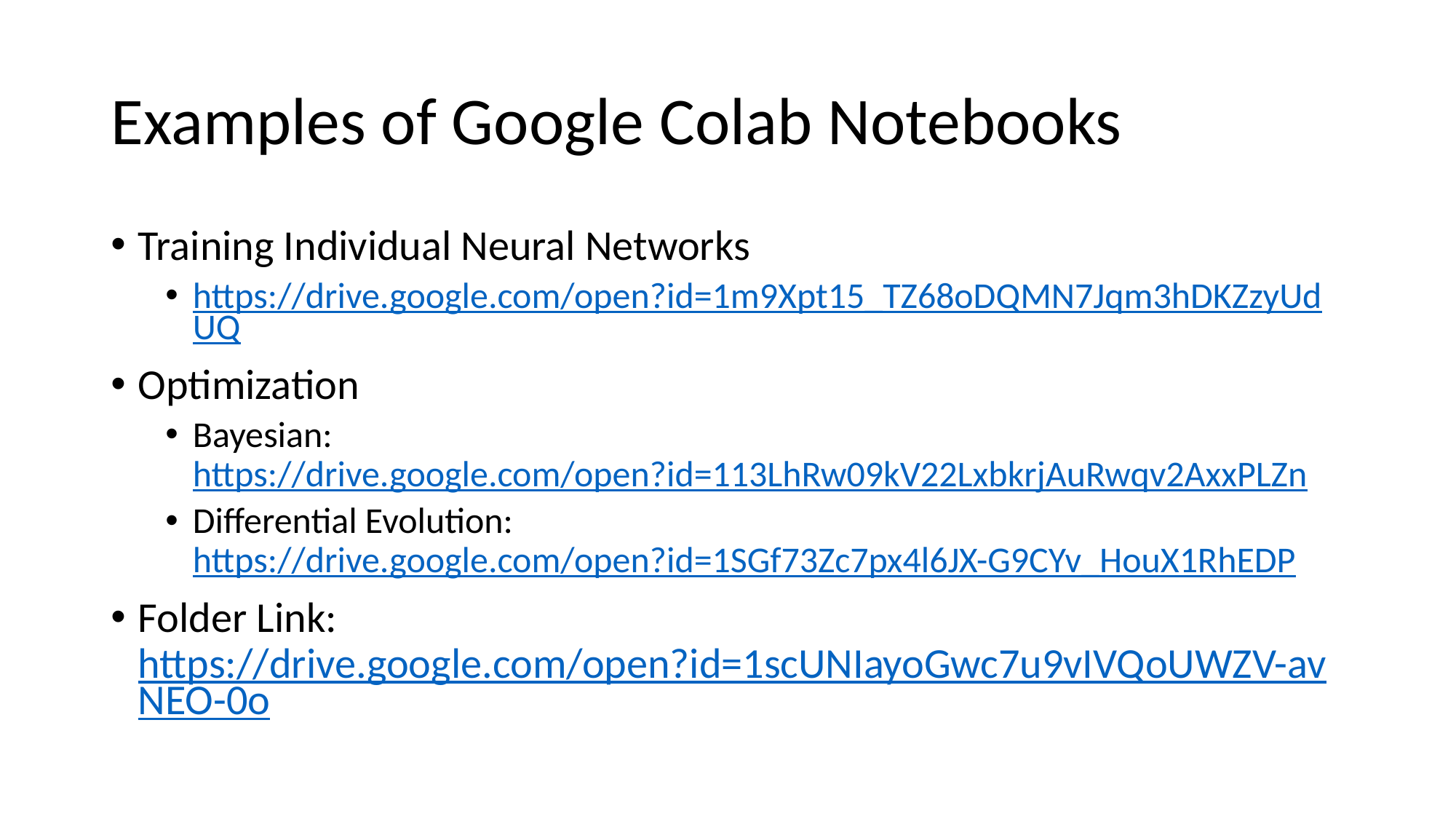

# Examples of Google Colab Notebooks
Training Individual Neural Networks
https://drive.google.com/open?id=1m9Xpt15_TZ68oDQMN7Jqm3hDKZzyUdUQ
Optimization
Bayesian: https://drive.google.com/open?id=113LhRw09kV22LxbkrjAuRwqv2AxxPLZn
Differential Evolution: https://drive.google.com/open?id=1SGf73Zc7px4l6JX-G9CYv_HouX1RhEDP
Folder Link: https://drive.google.com/open?id=1scUNIayoGwc7u9vIVQoUWZV-avNEO-0o